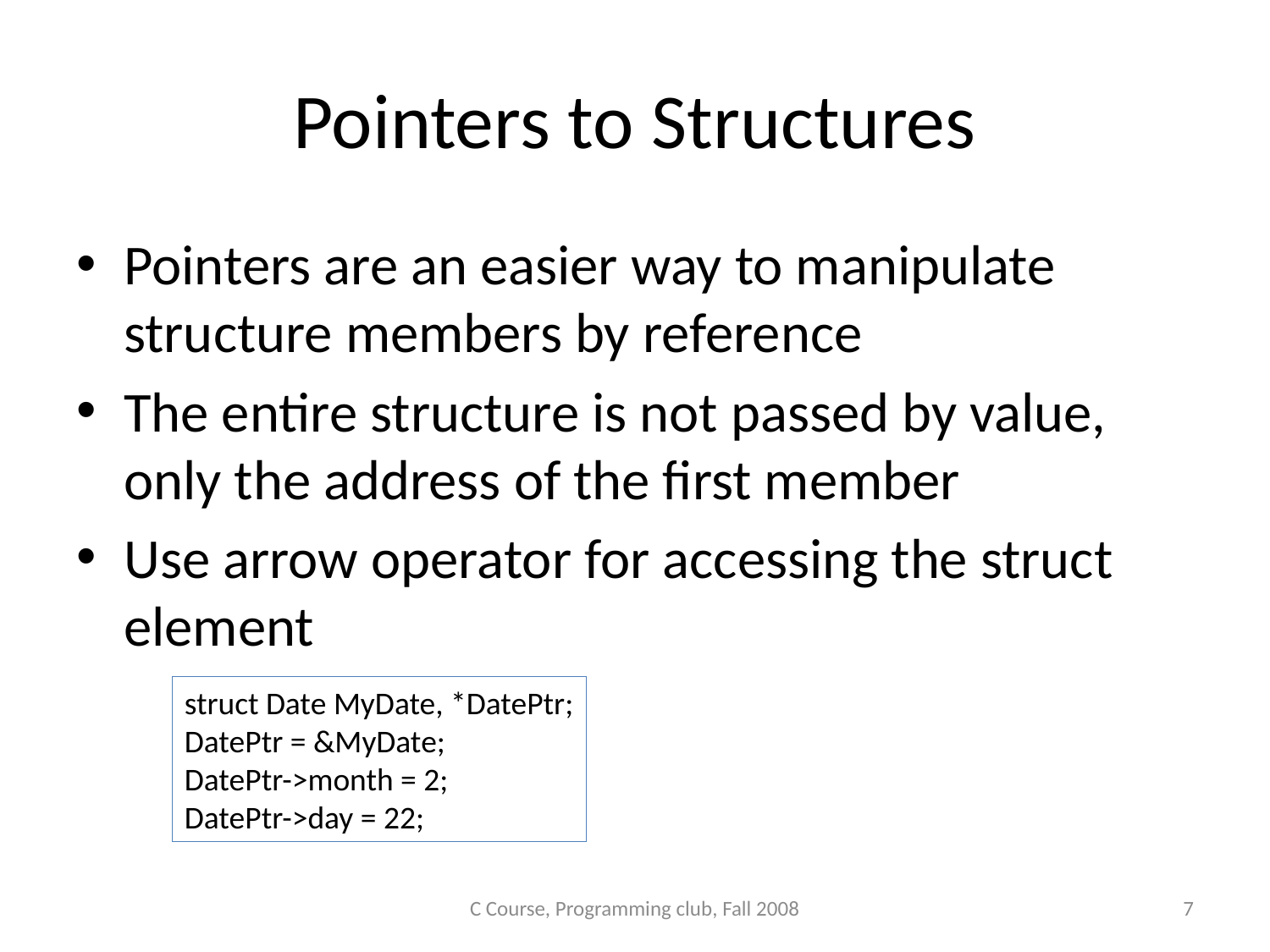

# Pointers to Structures
Pointers are an easier way to manipulate structure members by reference
The entire structure is not passed by value, only the address of the first member
Use arrow operator for accessing the struct element
struct Date MyDate, *DatePtr;
DatePtr = &MyDate;
DatePtr->month = 2;
DatePtr->day = 22;
C Course, Programming club, Fall 2008
7